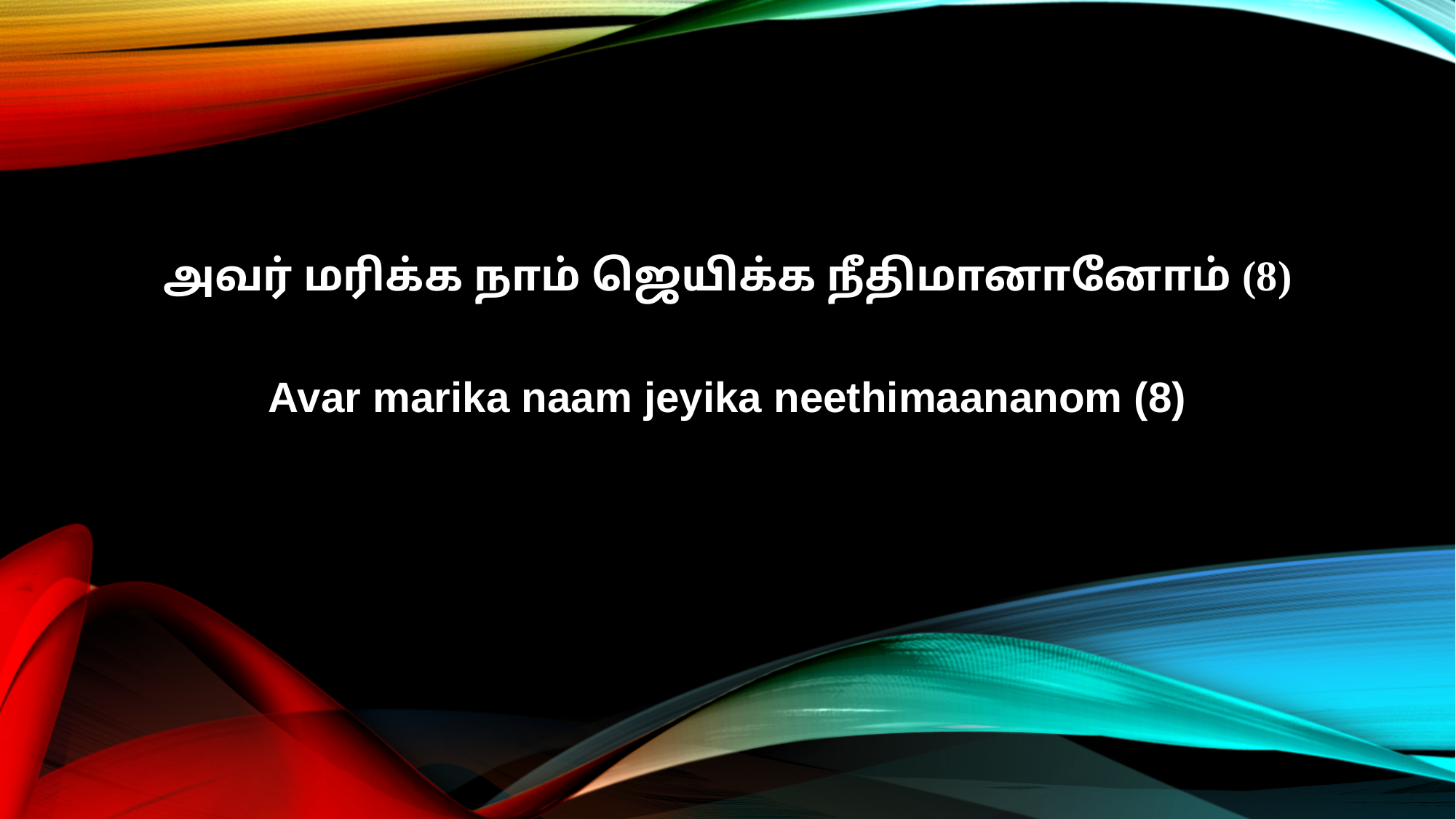

அவர் மரிக்க நாம் ஜெயிக்க நீதிமானானோம் (8)

Avar marika naam jeyika neethimaananom (8)